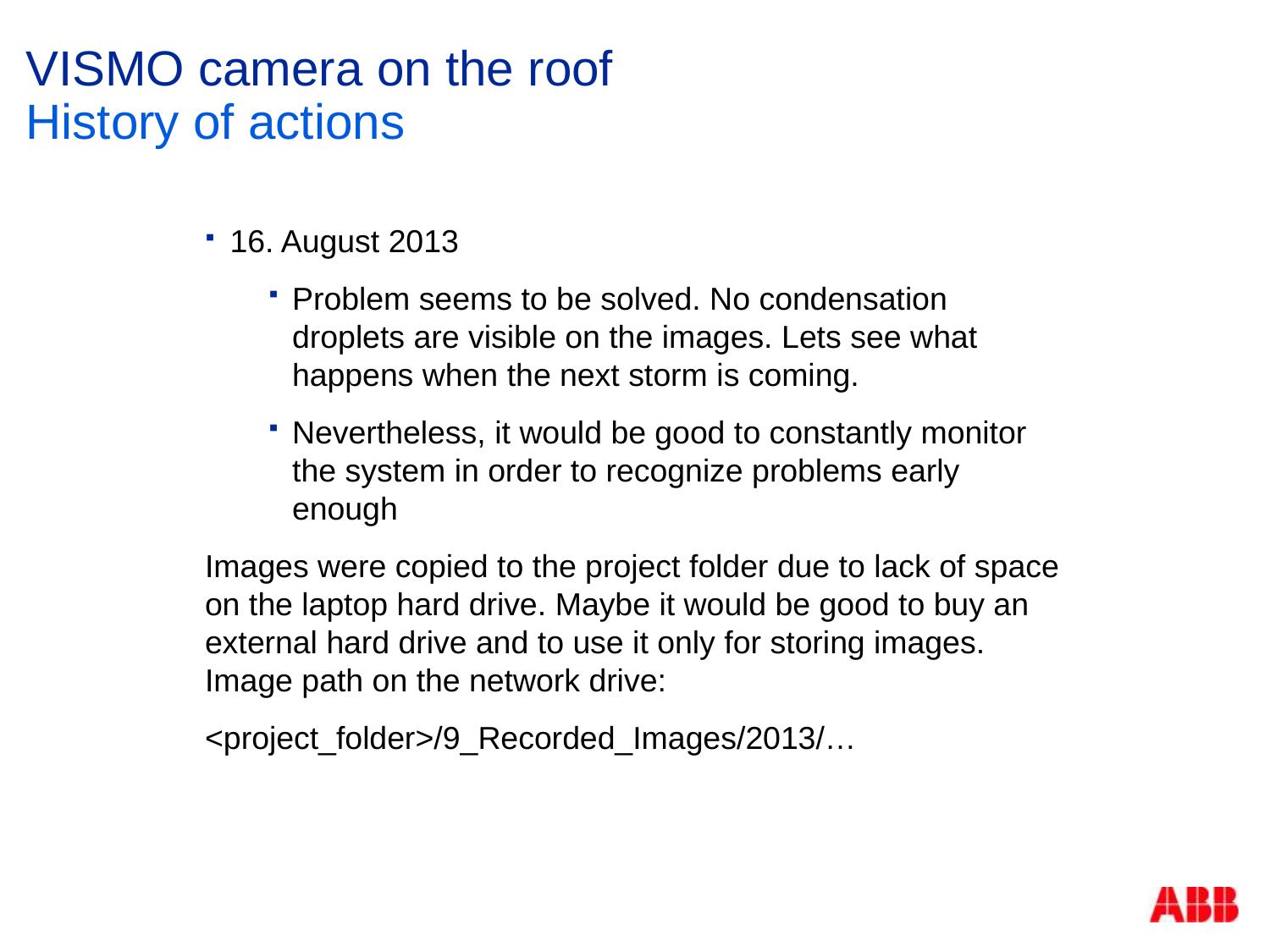

# VISMO camera on the roof
History of actions

16. August 2013
Problem seems to be solved. No condensation droplets are visible on the images. Lets see what happens when the next storm is coming.
Nevertheless, it would be good to constantly monitor the system in order to recognize problems early enough
Images were copied to the project folder due to lack of space on the laptop hard drive. Maybe it would be good to buy an external hard drive and to use it only for storing images.
Image path on the network drive:
<project_folder>/9_Recorded_Images/2013/…